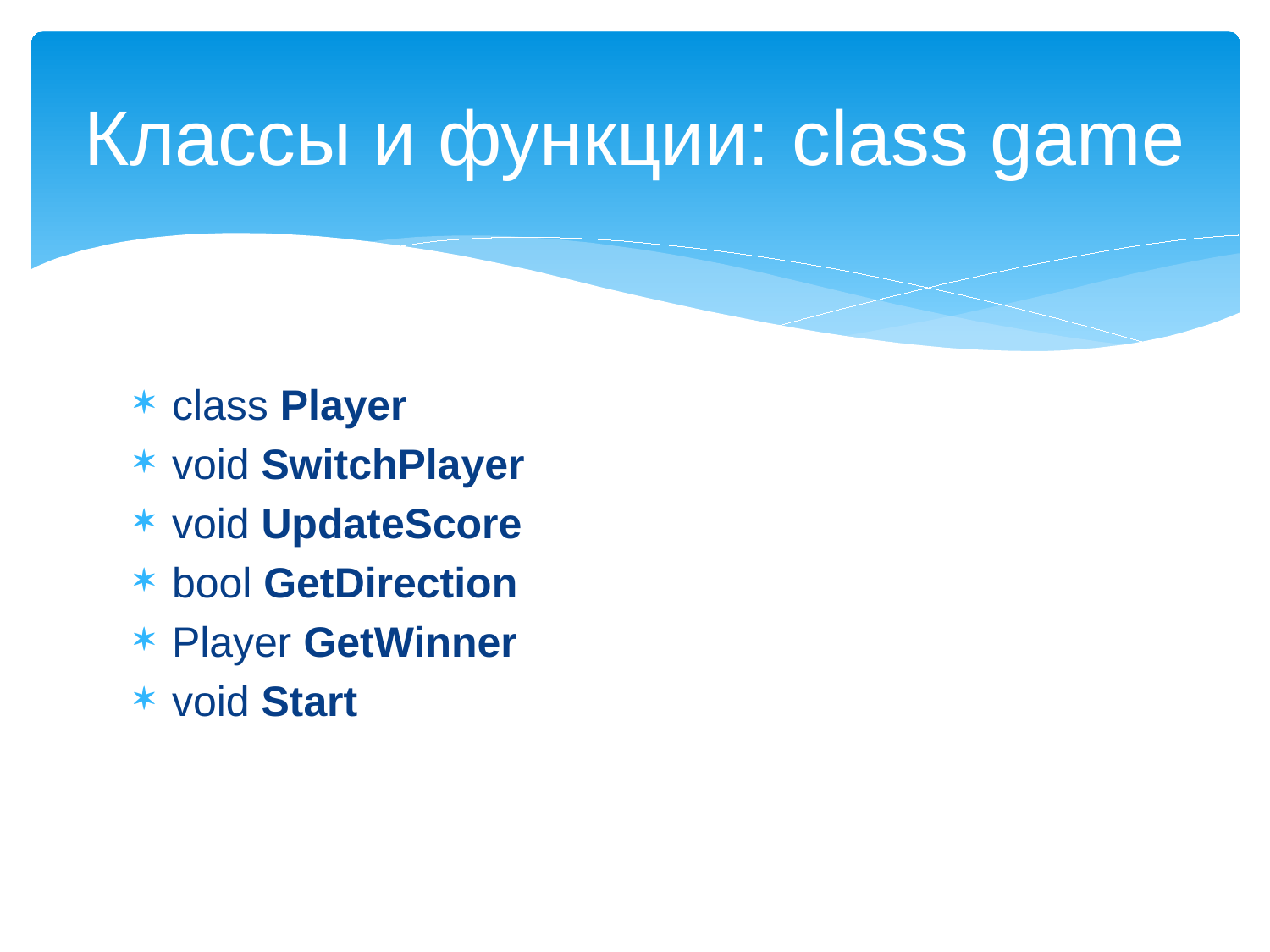

# Классы и функции: class game
class Player
void SwitchPlayer
void UpdateScore
bool GetDirection
Player GetWinner
void Start